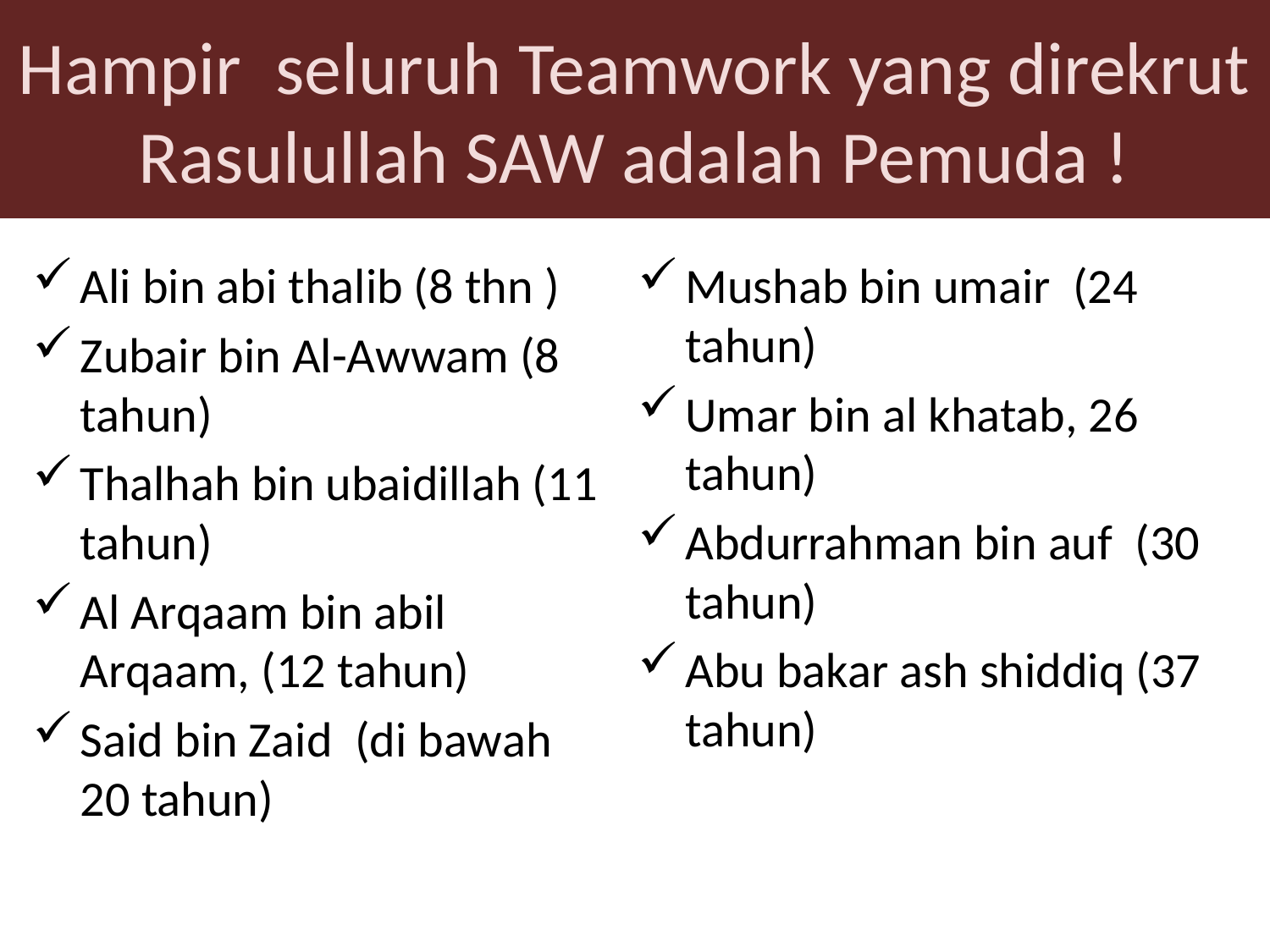

# Hampir  seluruh Teamwork yang direkrut Rasulullah SAW adalah Pemuda !
Ali bin abi thalib (8 thn )
Zubair bin Al-Awwam (8 tahun)
Thalhah bin ubaidillah (11 tahun)
Al Arqaam bin abil Arqaam, (12 tahun)
Said bin Zaid  (di bawah 20 tahun)
Mushab bin umair  (24 tahun)
Umar bin al khatab, 26 tahun)
Abdurrahman bin auf  (30 tahun)
Abu bakar ash shiddiq (37 tahun)